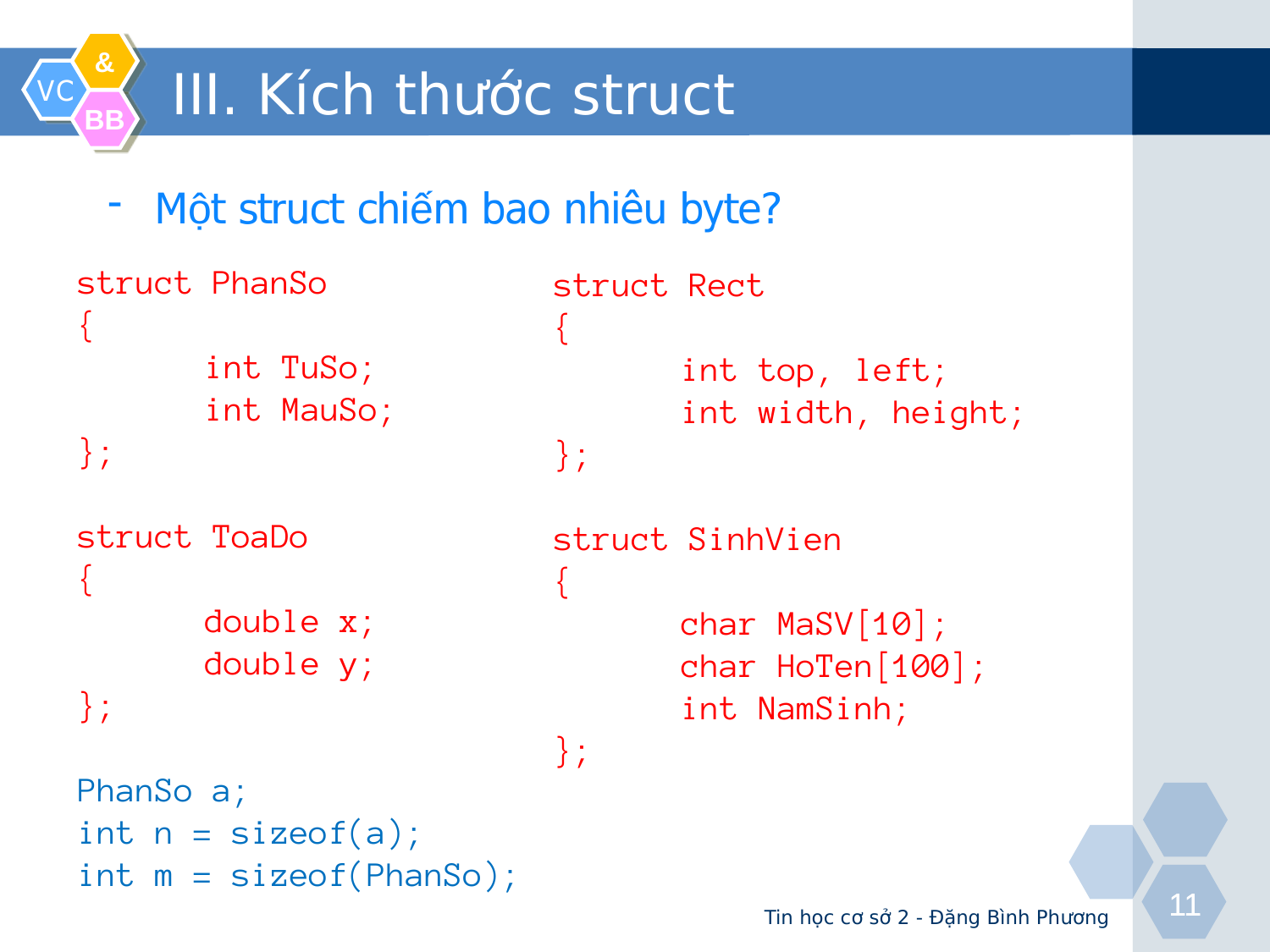

# III. Kích thước struct
Một struct chiếm bao nhiêu byte?
struct PhanSo
{
	int TuSo;
	int MauSo;
};

struct ToaDo
{
	double x;
	double y;
};

PhanSo a;
int n = sizeof(a);
int m = sizeof(PhanSo);
struct Rect
{
	int top, left;
	int width, height;
};

struct SinhVien
{
	char MaSV[10];
	char HoTen[100];
	int NamSinh;
};

Tin học cơ sở 2 - Đặng Bình Phương